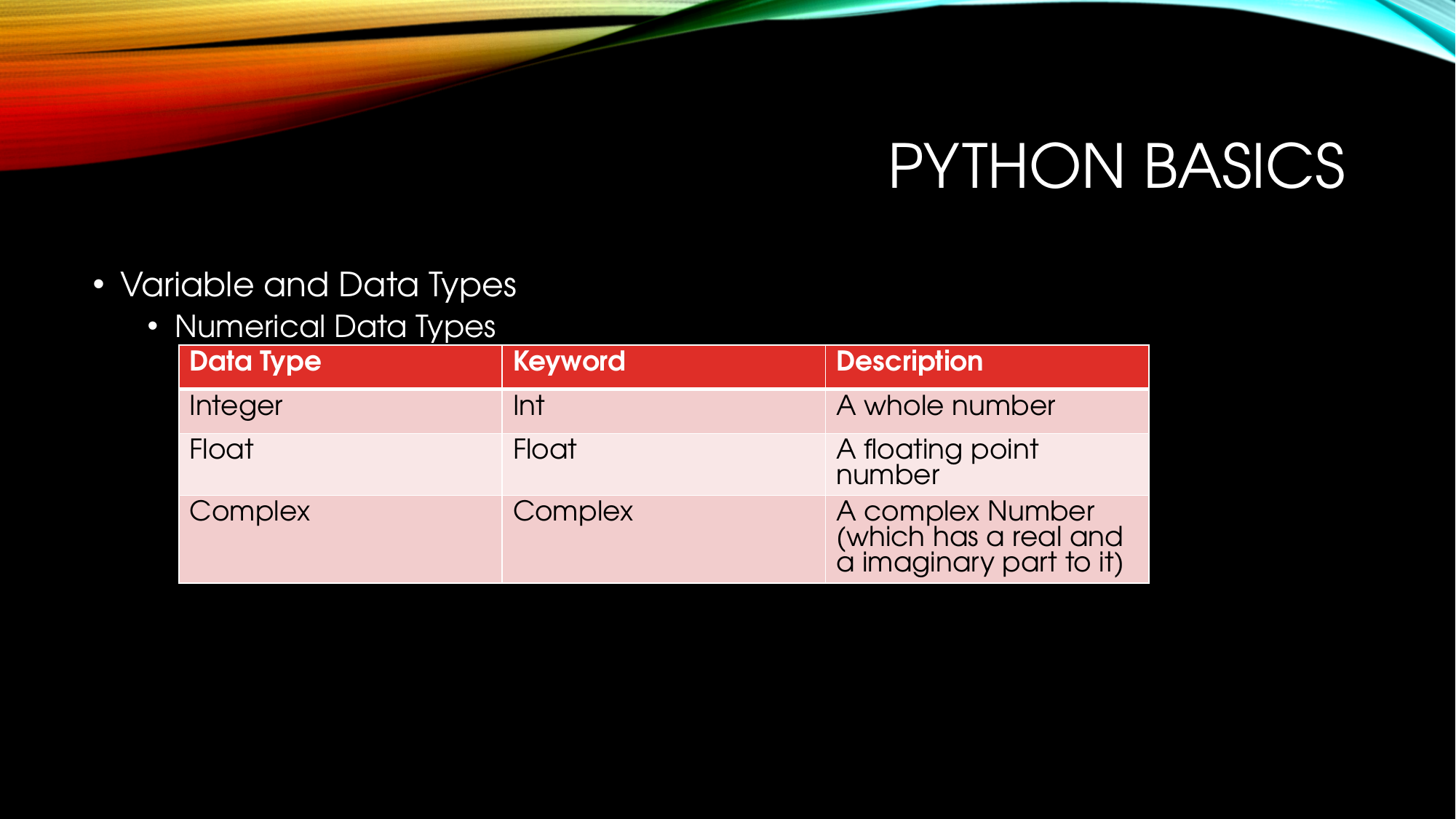

# Python basics
Variable and Data Types
Numerical Data Types

| Data Type | Keyword | Description |
| --- | --- | --- |
| Integer | Int | A whole number |
| Float | Float | A floating point number |
| Complex | Complex | A complex Number (which has a real and a imaginary part to it) |